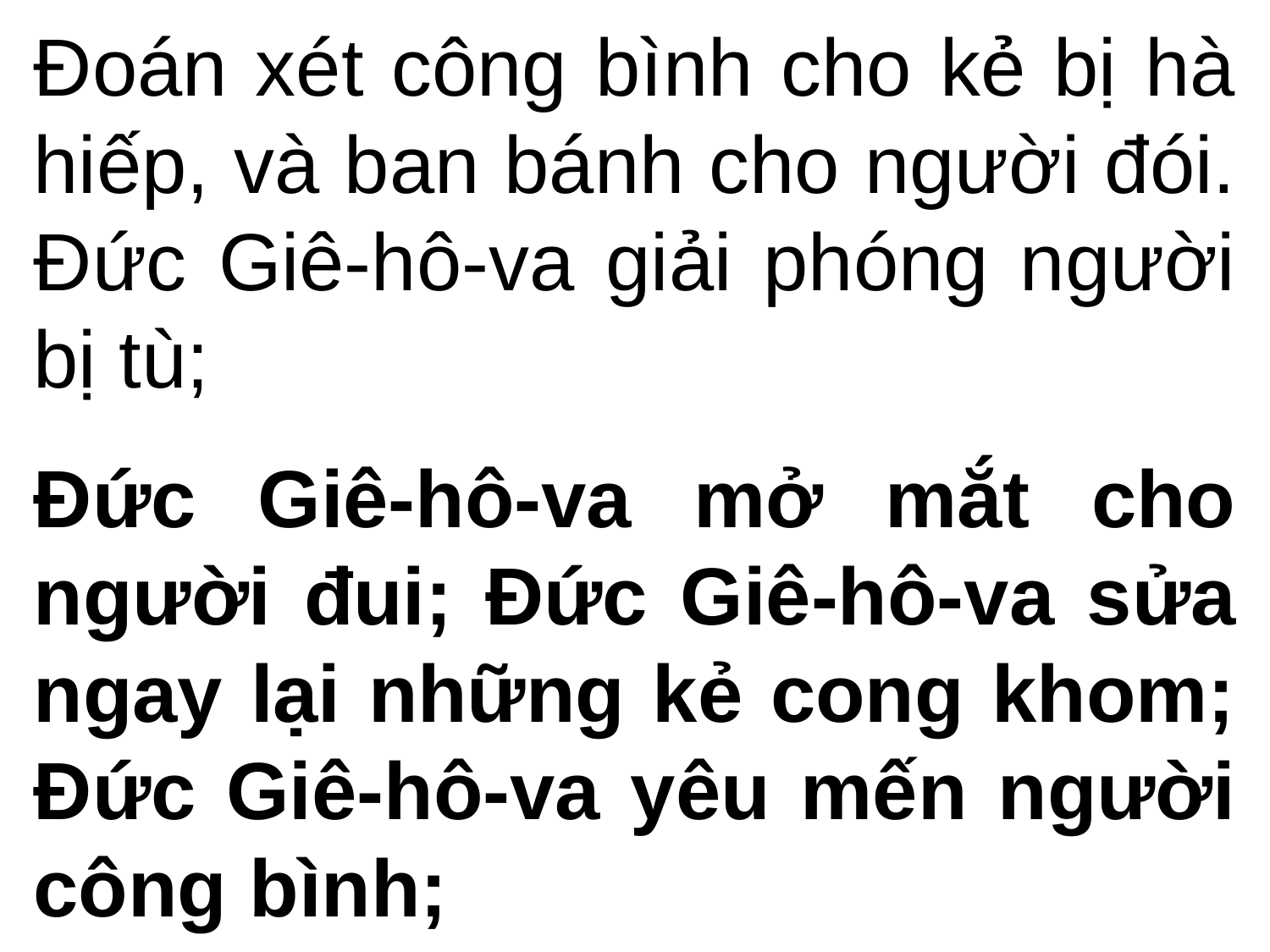

Đoán xét công bình cho kẻ bị hà hiếp, và ban bánh cho người đói. Đức Giê-hô-va giải phóng người bị tù;

Đức Giê-hô-va mở mắt cho người đui; Đức Giê-hô-va sửa ngay lại những kẻ cong khom; Đức Giê-hô-va yêu mến người công bình;